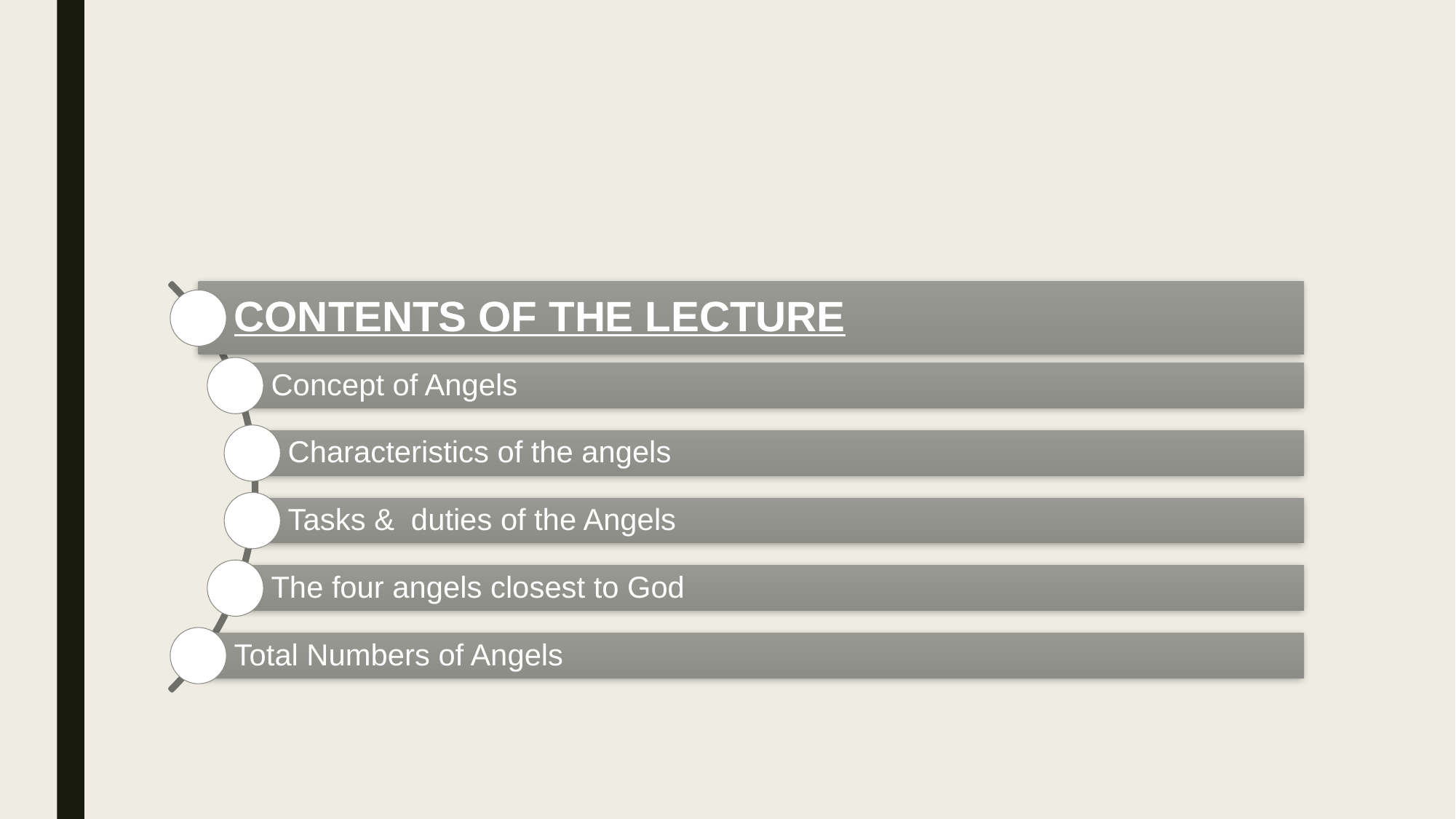

CONTENTS OF THE LECTURE
Concept of Angels
Characteristics of the angels
Tasks &  duties of the Angels
The four angels closest to God
Total Numbers of Angels